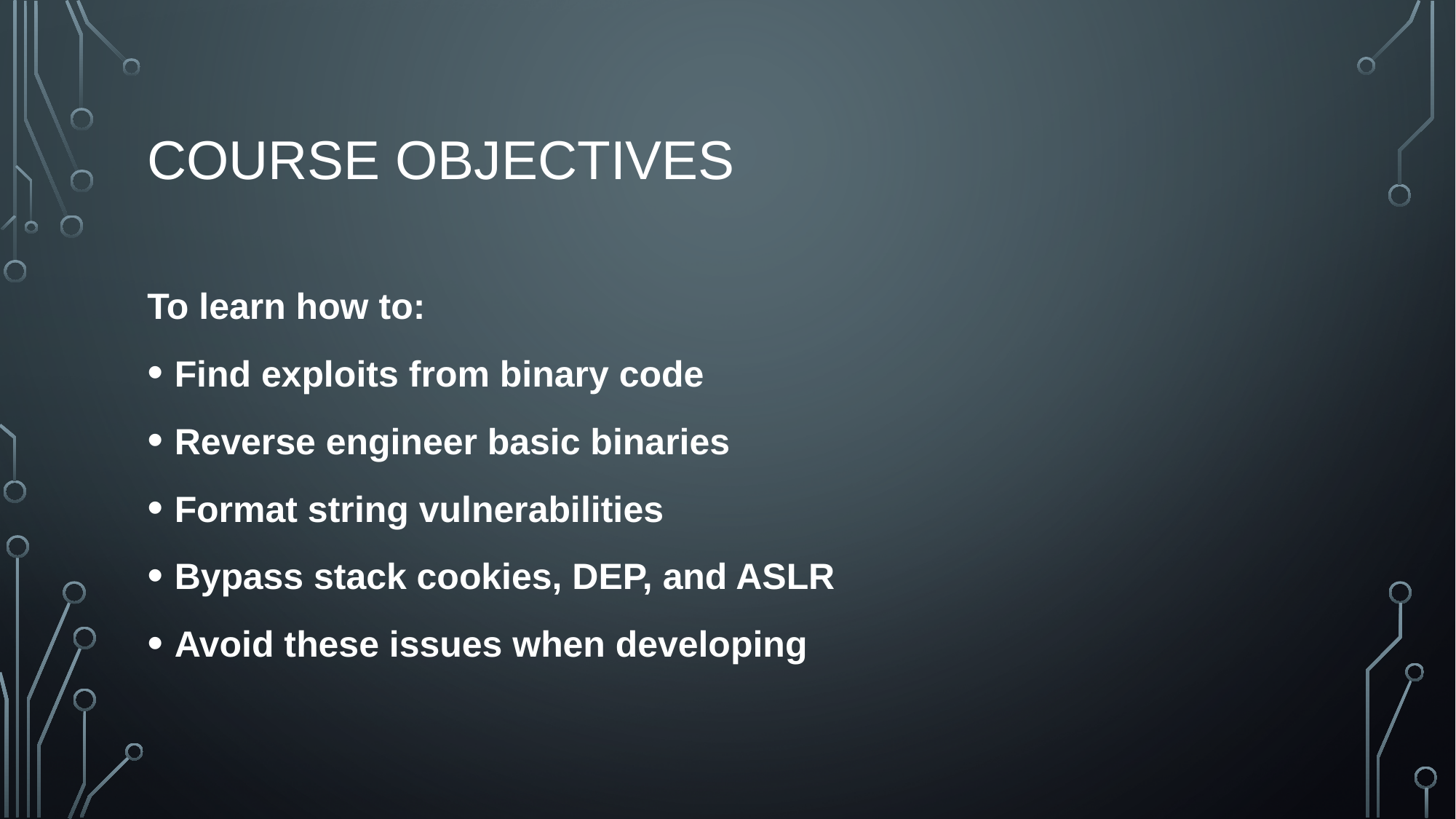

# Course objectives
To learn how to:
Find exploits from binary code
Reverse engineer basic binaries
Format string vulnerabilities
Bypass stack cookies, DEP, and ASLR
Avoid these issues when developing